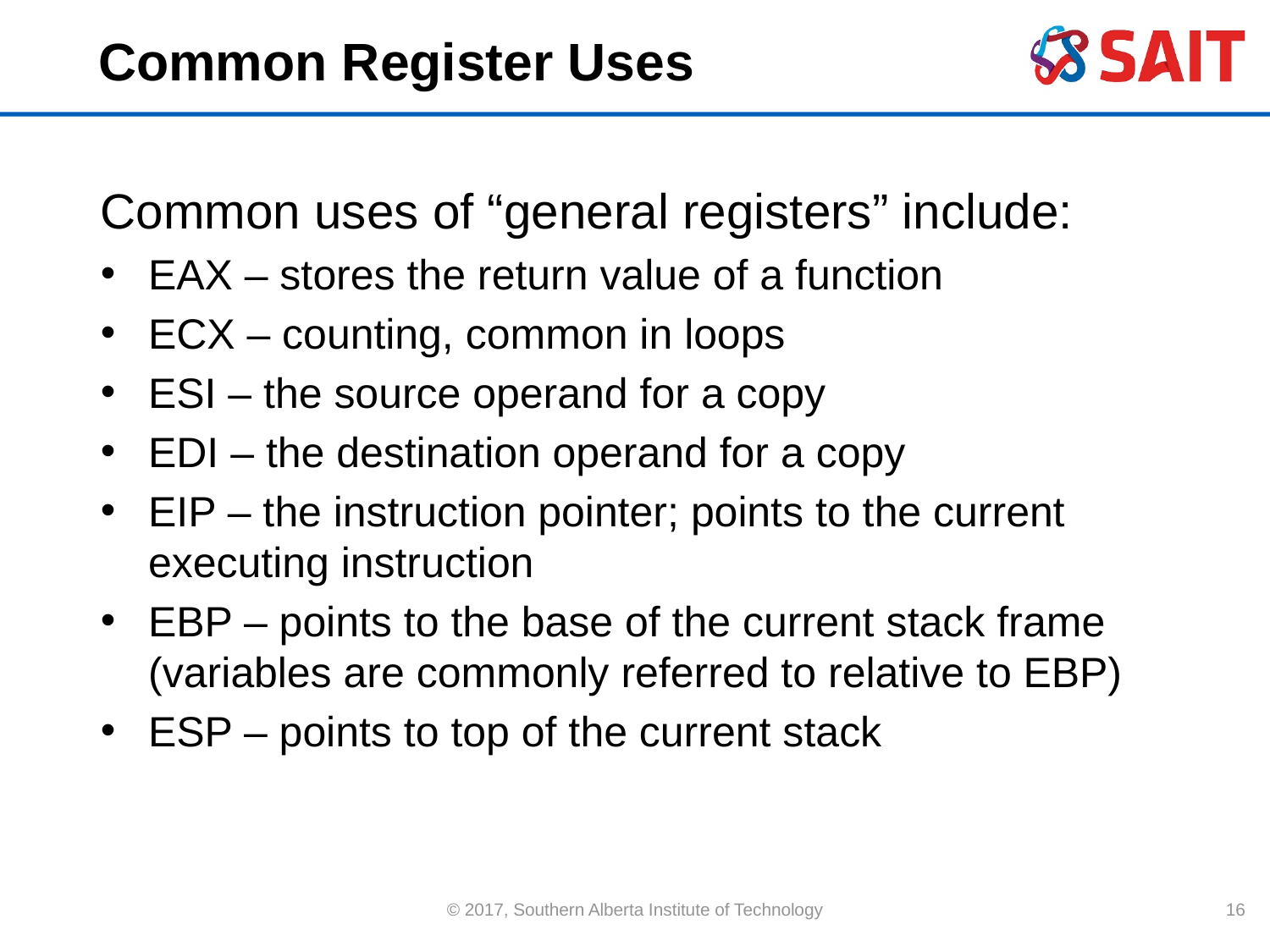

# Common Register Uses
Common uses of “general registers” include:
EAX – stores the return value of a function
ECX – counting, common in loops
ESI – the source operand for a copy
EDI – the destination operand for a copy
EIP – the instruction pointer; points to the current executing instruction
EBP – points to the base of the current stack frame (variables are commonly referred to relative to EBP)
ESP – points to top of the current stack